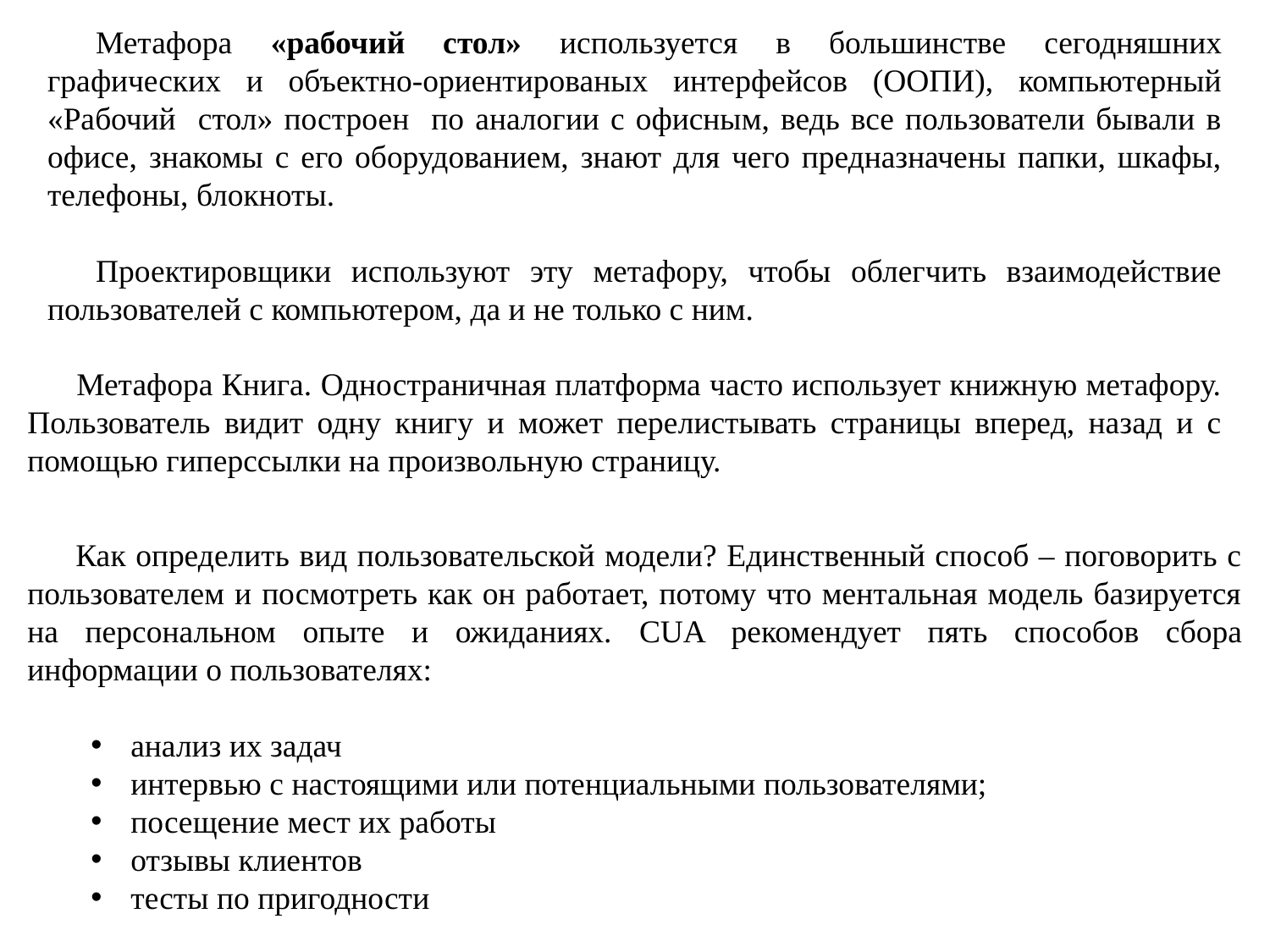

Метафора «рабочий стол» используется в большинстве сегодняшних графических и объектно-ориентированых интерфейсов (ООПИ), компьютерный «Рабочий  стол» построен  по аналогии с офисным, ведь все пользователи бывали в офисе, знакомы с его оборудованием, знают для чего предназначены папки, шкафы, телефоны, блокноты.

Проектировщики используют эту метафору, чтобы облегчить взаимодействие пользователей с компьютером, да и не только с ним.
Метафора Книга. Одностраничная платформа часто использует книжную метафору. Пользователь видит одну книгу и может перелистывать страницы вперед, назад и с помощью гиперссылки на произвольную страницу.
Как определить вид пользовательской модели? Единственный способ – поговорить с пользователем и посмотреть как он работает, потому что ментальная модель базируется на персональном опыте и ожиданиях. CUA рекомендует пять способов сбора информации о пользователях:

анализ их задач
интервью с настоящими или потенциальными пользователями;
посещение мест их работы
отзывы клиентов
тесты по пригодности